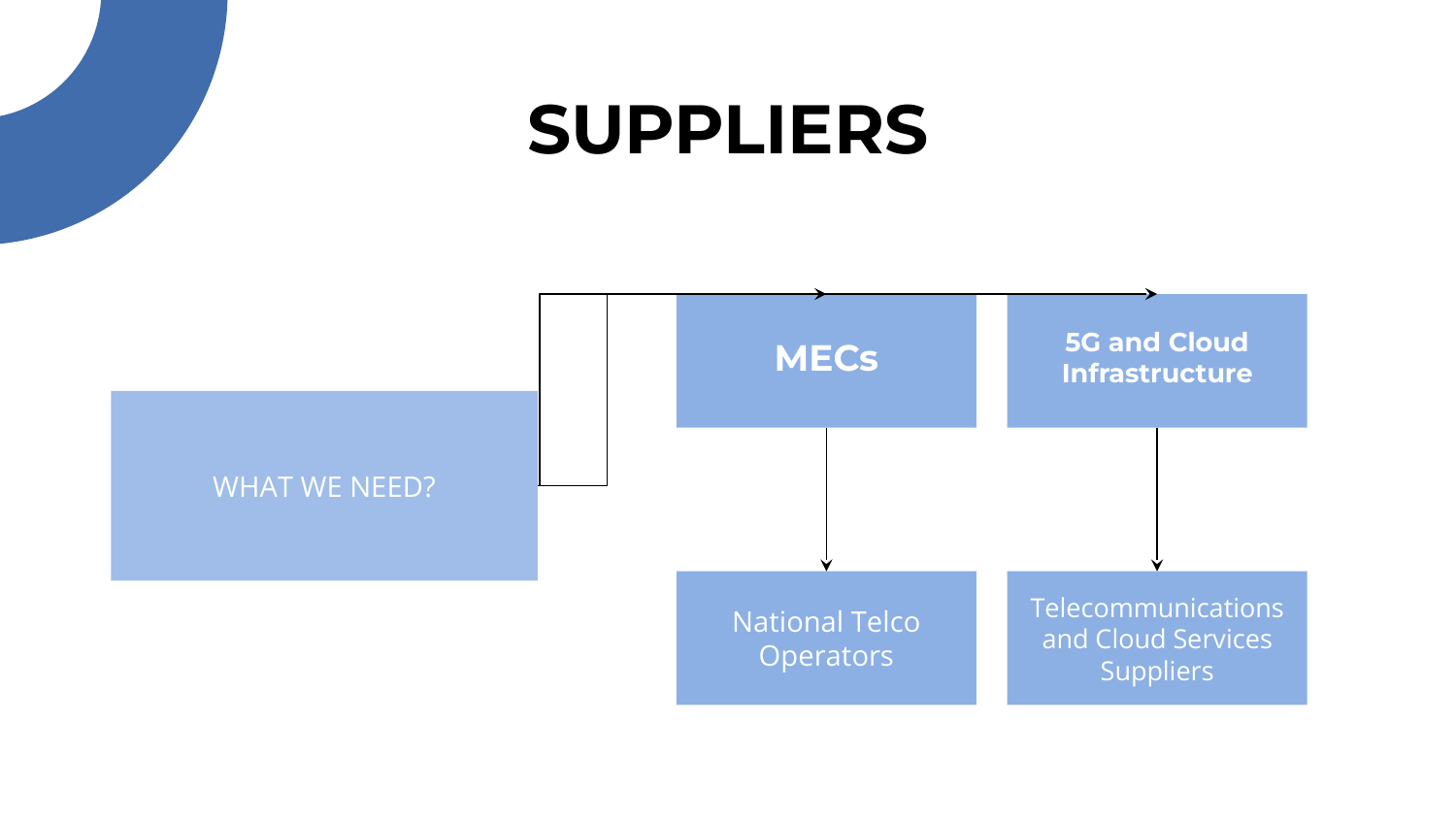

# SUPPLIERS

MECs
5G and Cloud Infrastructure

WHAT WE NEED?
National Telco Operators
Telecommunications and Cloud Services Suppliers